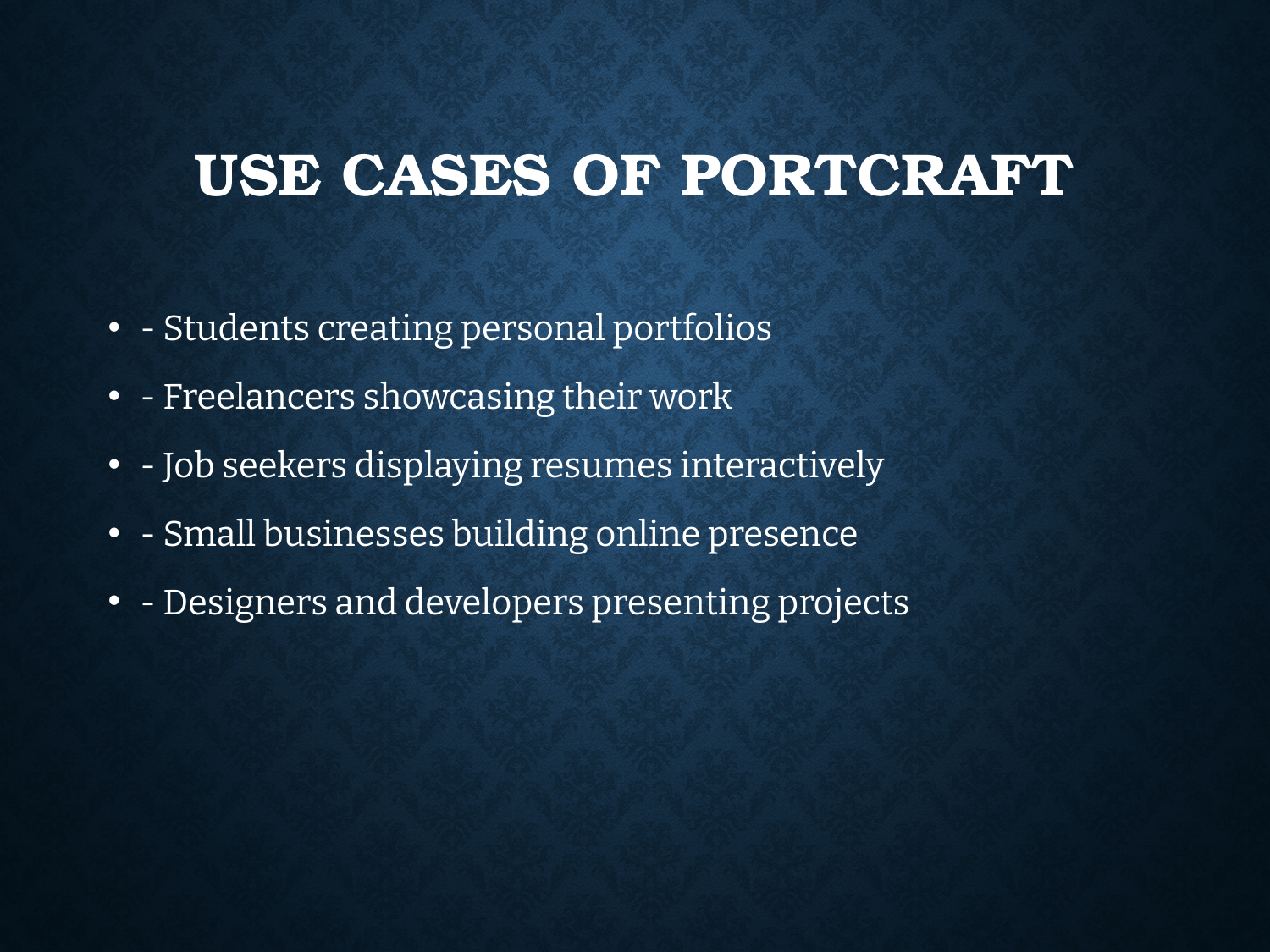

# Use Cases of PortCraft
- Students creating personal portfolios
- Freelancers showcasing their work
- Job seekers displaying resumes interactively
- Small businesses building online presence
- Designers and developers presenting projects